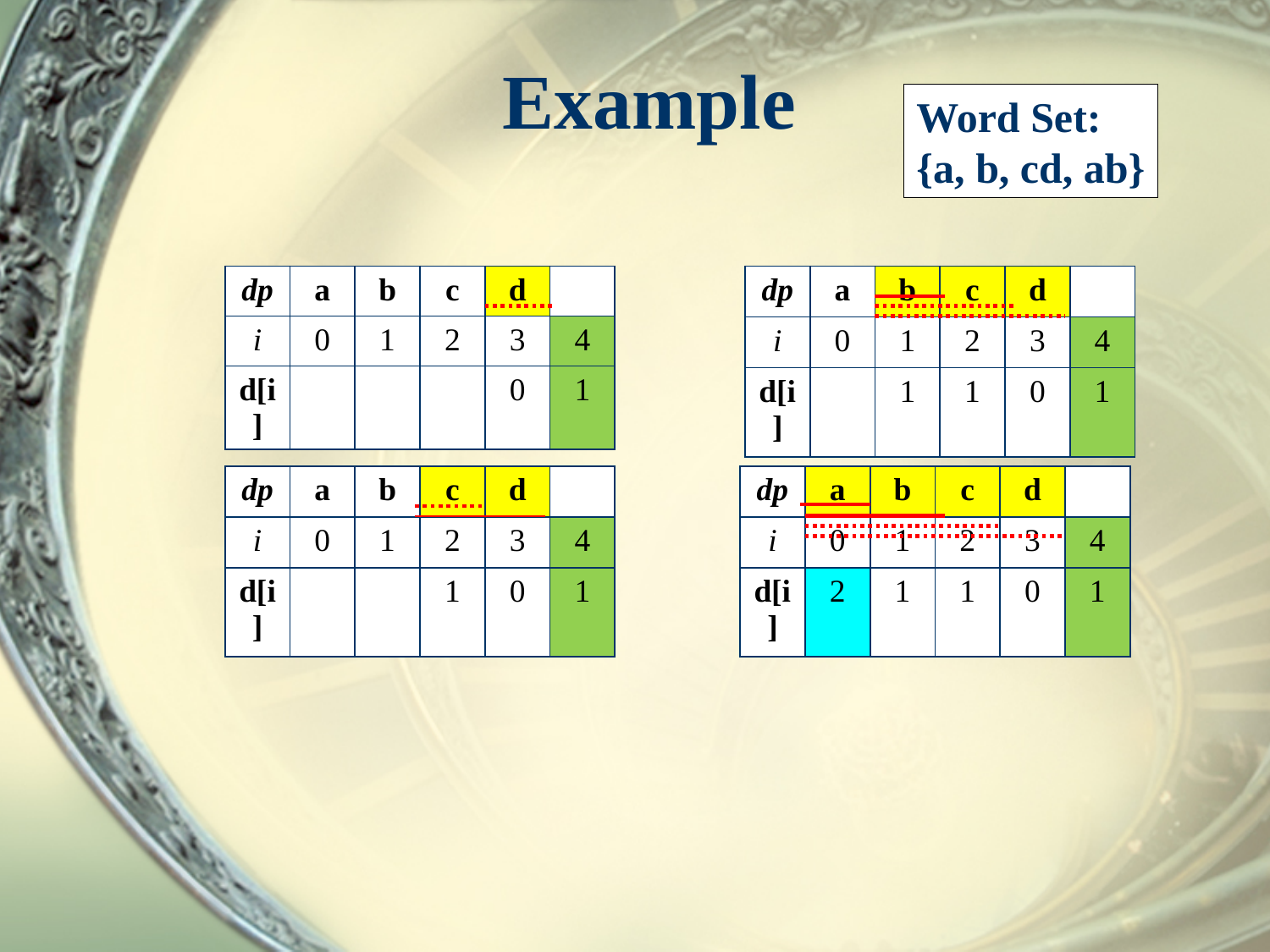

# Example
Word Set:
{a, b, cd, ab}
| dp | a | b | c | d |  |
| --- | --- | --- | --- | --- | --- |
| i | 0 | 1 | 2 | 3 | 4 |
| d[i] |  |  |  | 0 | 1 |
| dp | a | b | c | d |  |
| --- | --- | --- | --- | --- | --- |
| i | 0 | 1 | 2 | 3 | 4 |
| d[i] |  | 1 | 1 | 0 | 1 |
| dp | a | b | c | d |  |
| --- | --- | --- | --- | --- | --- |
| i | 0 | 1 | 2 | 3 | 4 |
| d[i] |  |  | 1 | 0 | 1 |
| dp | a | b | c | d |  |
| --- | --- | --- | --- | --- | --- |
| i | 0 | 1 | 2 | 3 | 4 |
| d[i] | 2 | 1 | 1 | 0 | 1 |